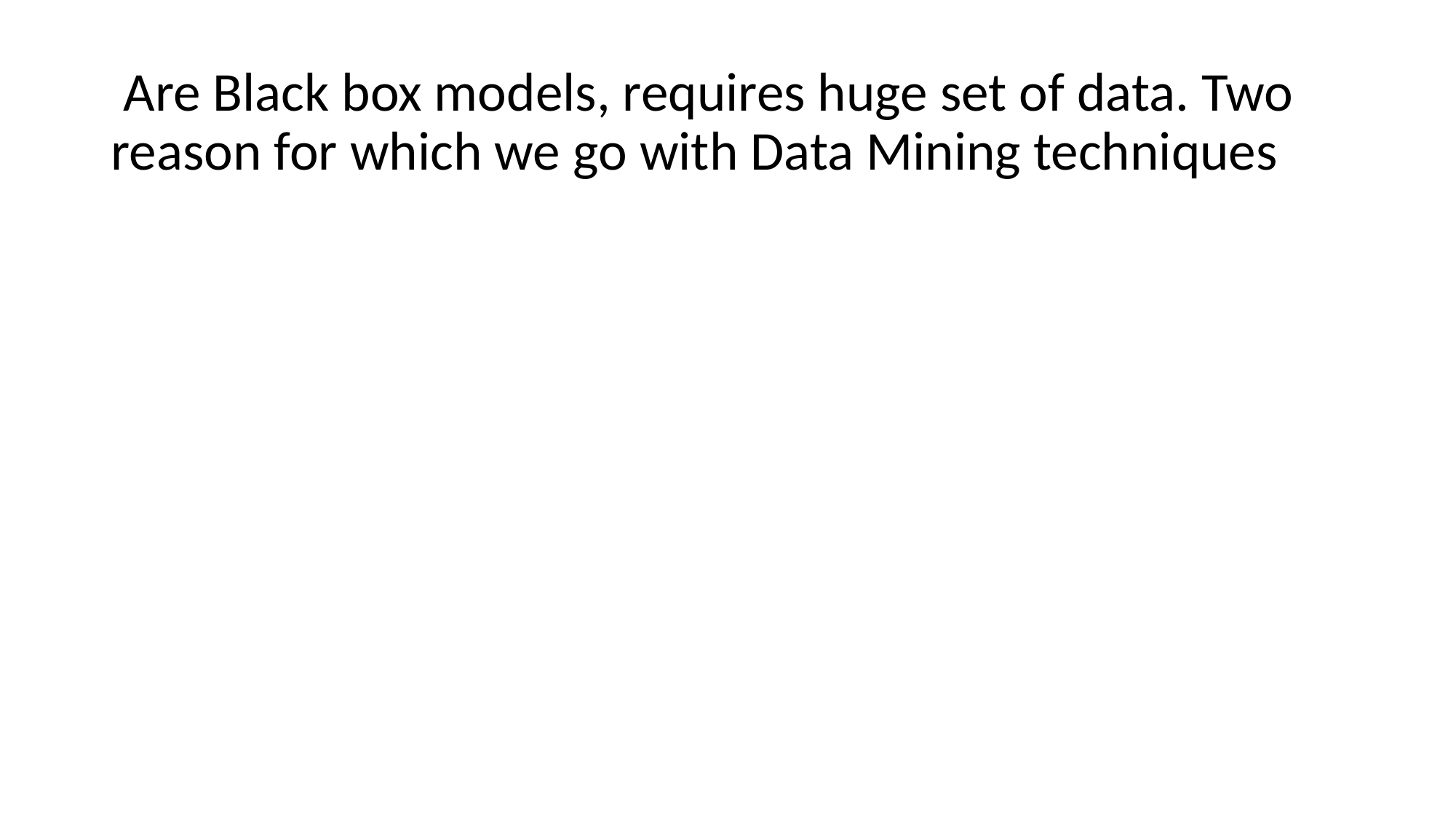

# Are Black box models, requires huge set of data. Two reason for which we go with Data Mining techniques